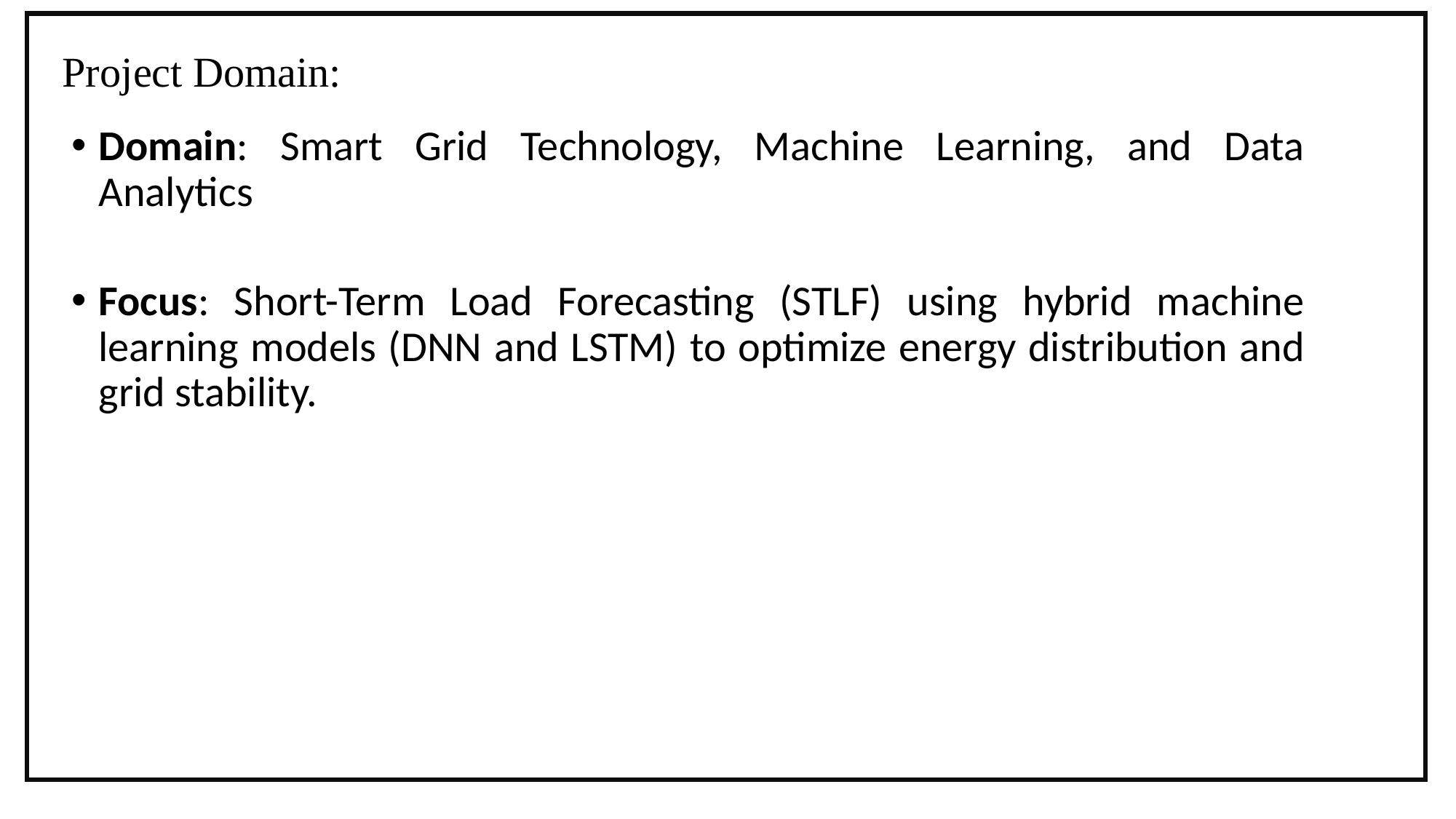

# Project Domain:

Domain: Smart Grid Technology, Machine Learning, and Data Analytics

Focus: Short-Term Load Forecasting (STLF) using hybrid machine learning models (DNN and LSTM) to optimize energy distribution and grid stability.